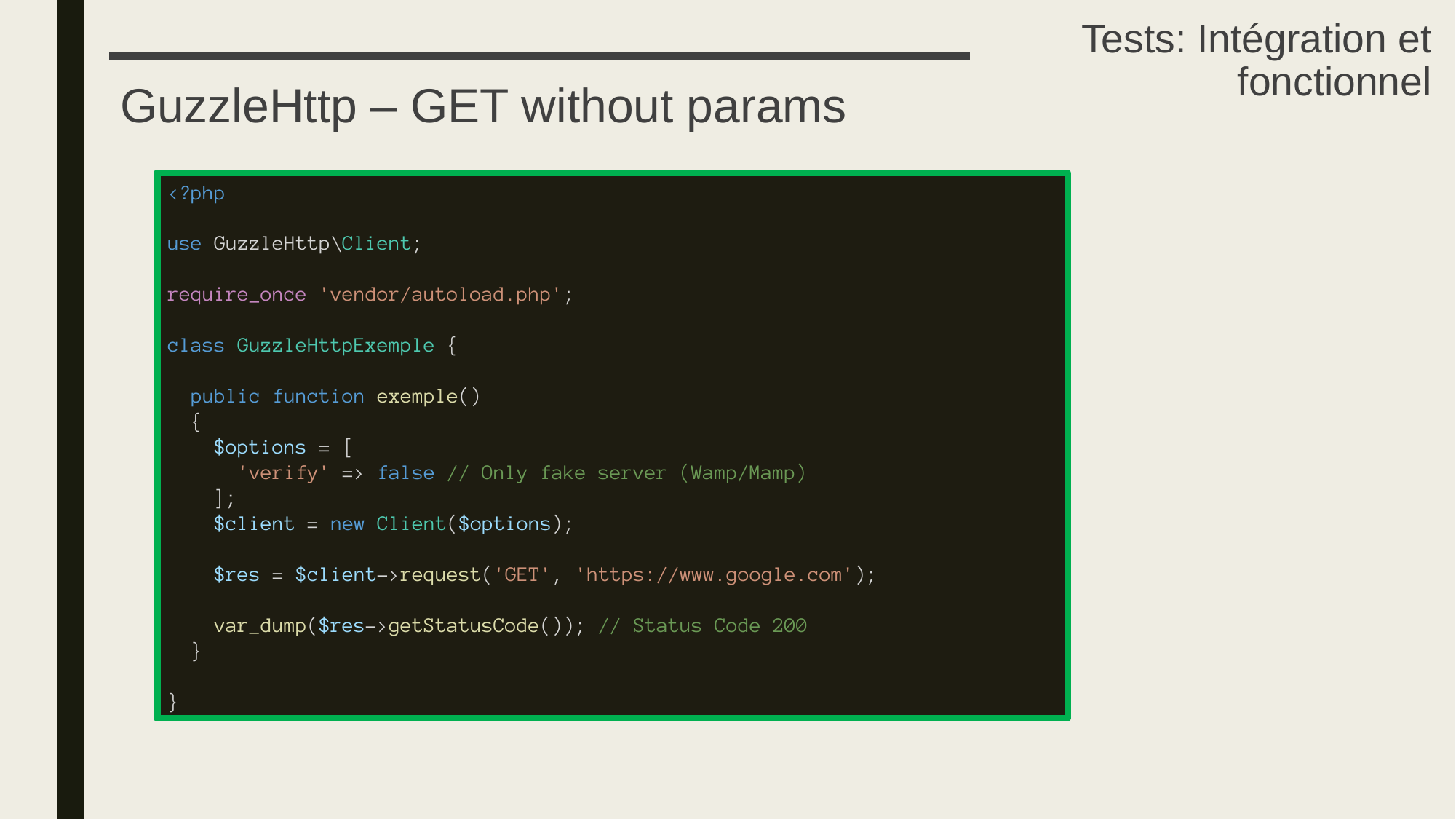

# Tests: Intégration et fonctionnel
GuzzleHttp – GET without params

<?php
use GuzzleHttp\Client;

require_once 'vendor/autoload.php';
class GuzzleHttpExemple {
  public function exemple()
  {
    $options = [
      'verify' => false // Only fake server (Wamp/Mamp)
    ];
    $client = new Client($options);
    $res = $client->request('GET', 'https://www.google.com');
    var_dump($res->getStatusCode()); // Status Code 200
  }
}